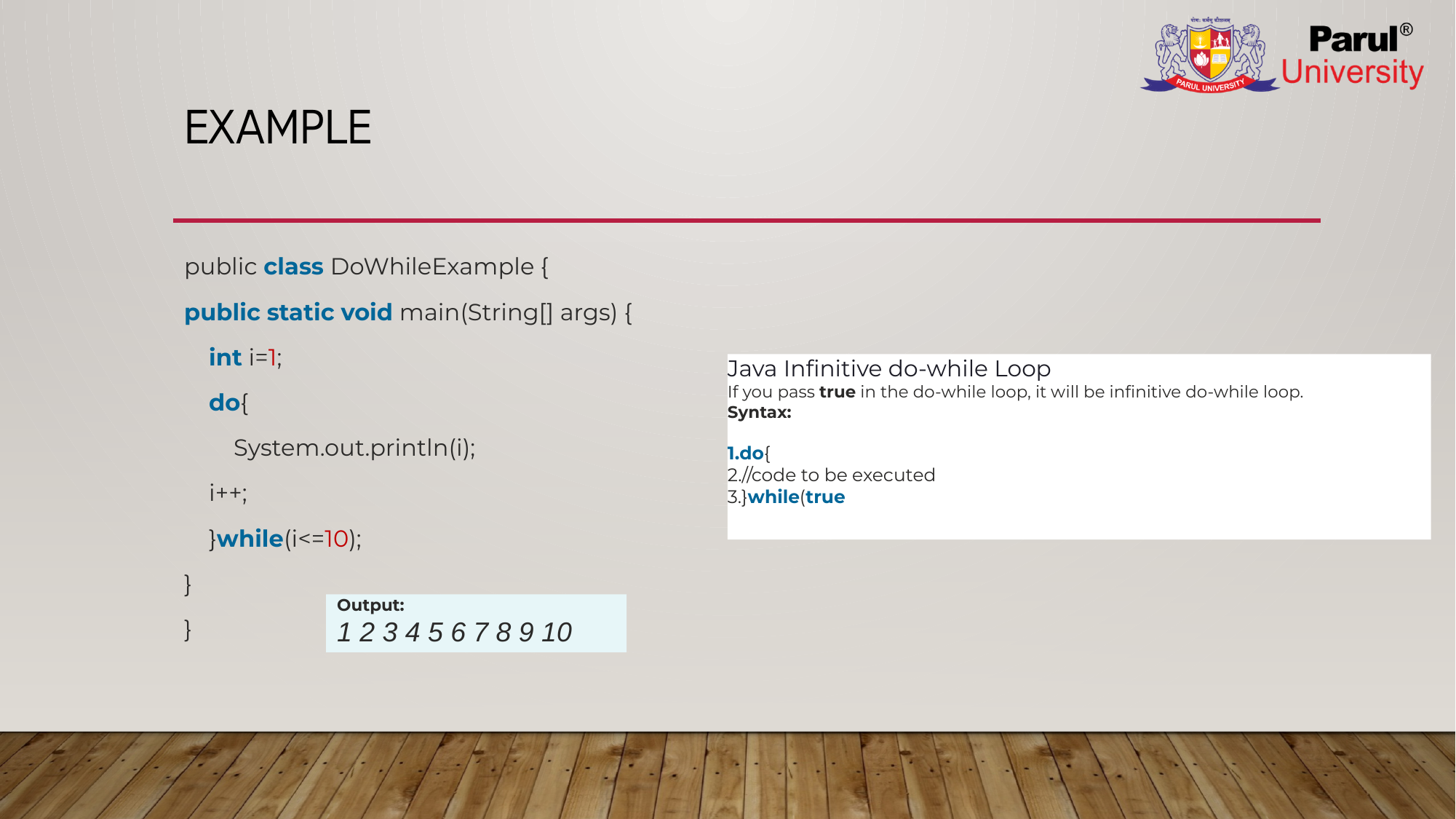

# example
public class DoWhileExample {
public static void main(String[] args) {
    int i=1;
    do{
        System.out.println(i);
    i++;
    }while(i<=10);
}
}

Java Infinitive do-while Loop
If you pass true in the do-while loop, it will be infinitive do-while loop.
Syntax:

do{
//code to be executed
}while(true

Output:
1 2 3 4 5 6 7 8 9 10